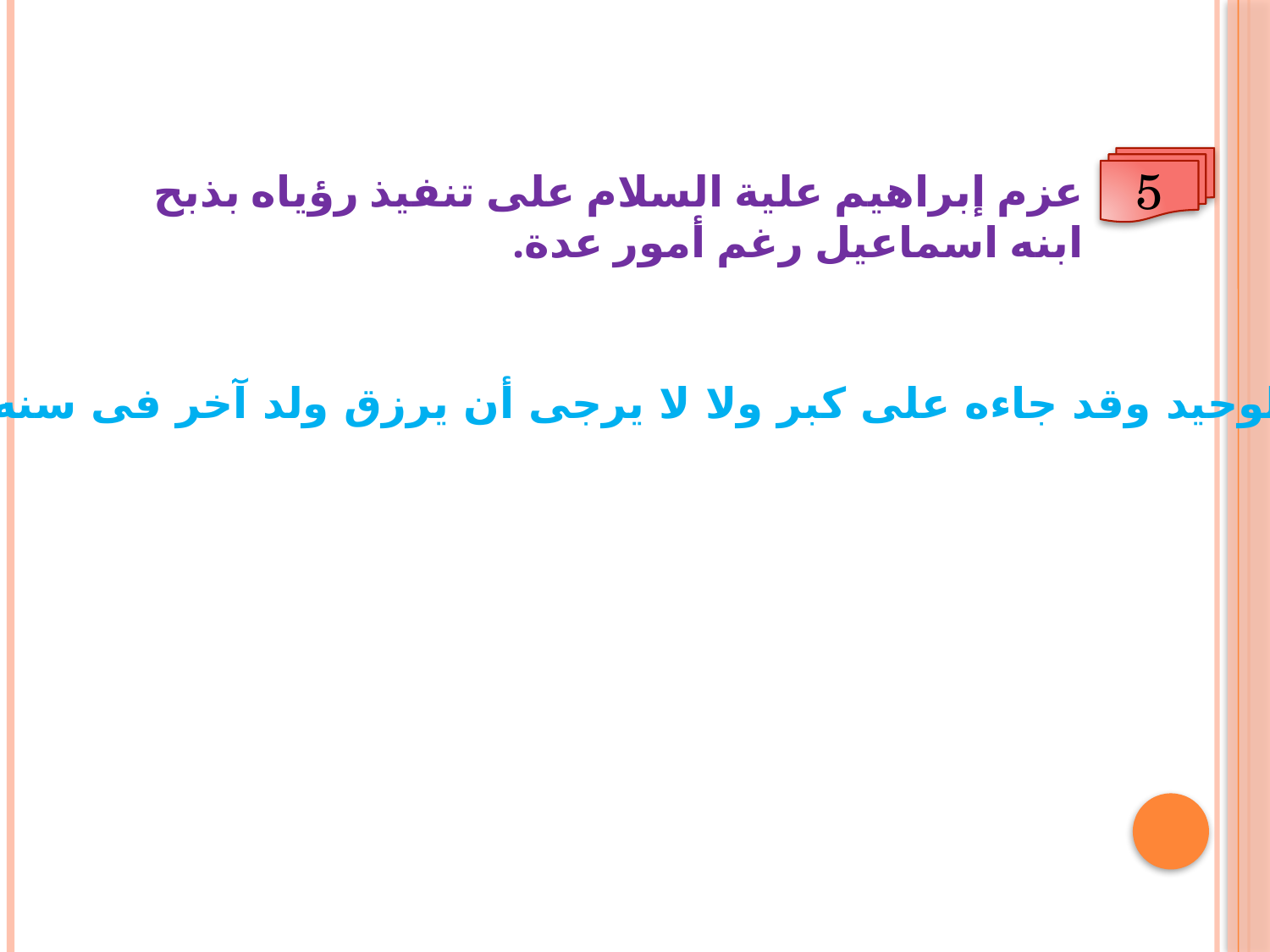

5
عزم إبراهيم علية السلام على تنفيذ رؤياه بذبح ابنه اسماعيل رغم أمور عدة.
لأنه ابنه الوحيد وقد جاءه على كبر ولا لا يرجى أن يرزق ولد آخر فى سنه.